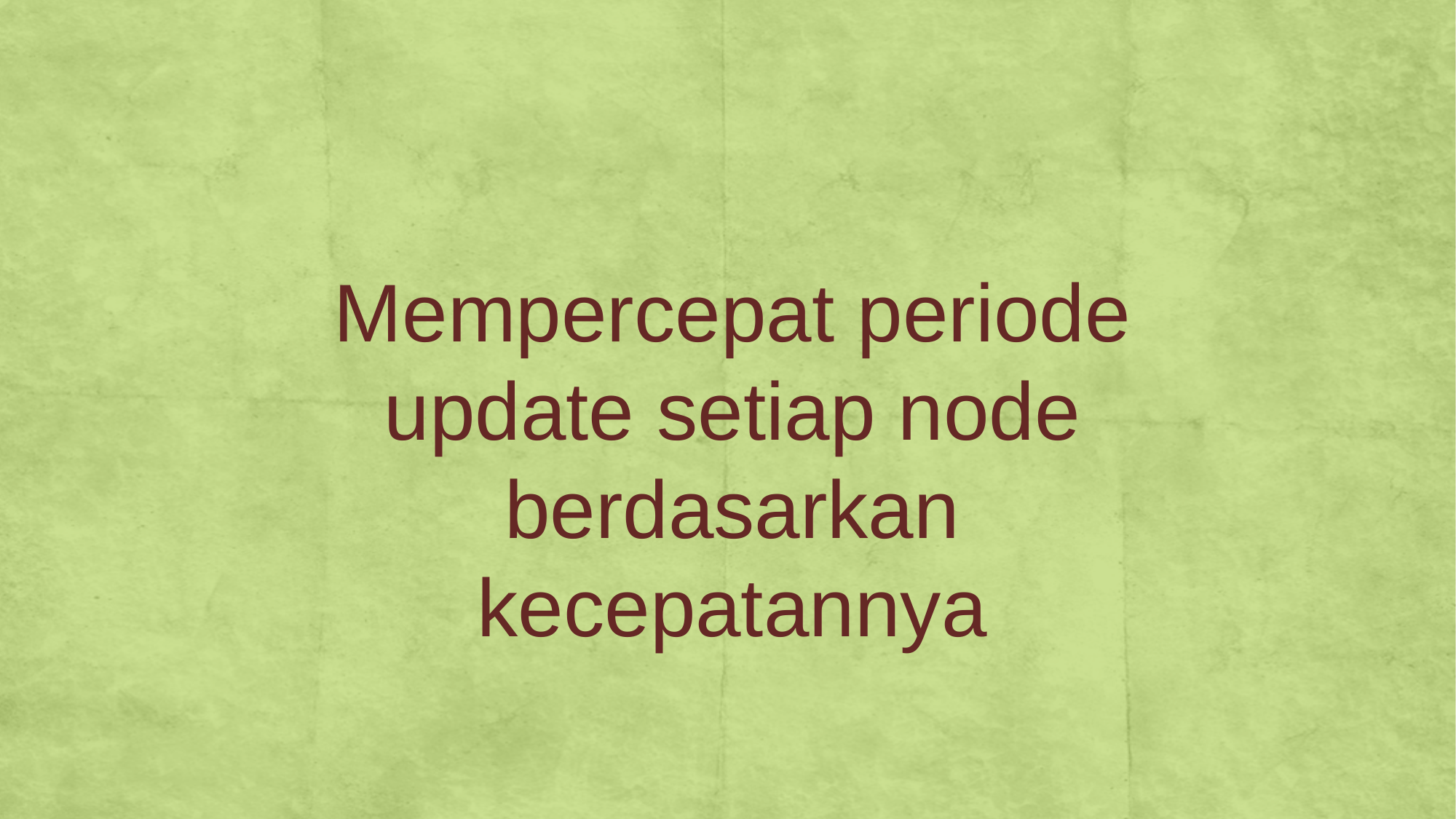

Mempercepat periode update setiap node berdasarkan kecepatannya